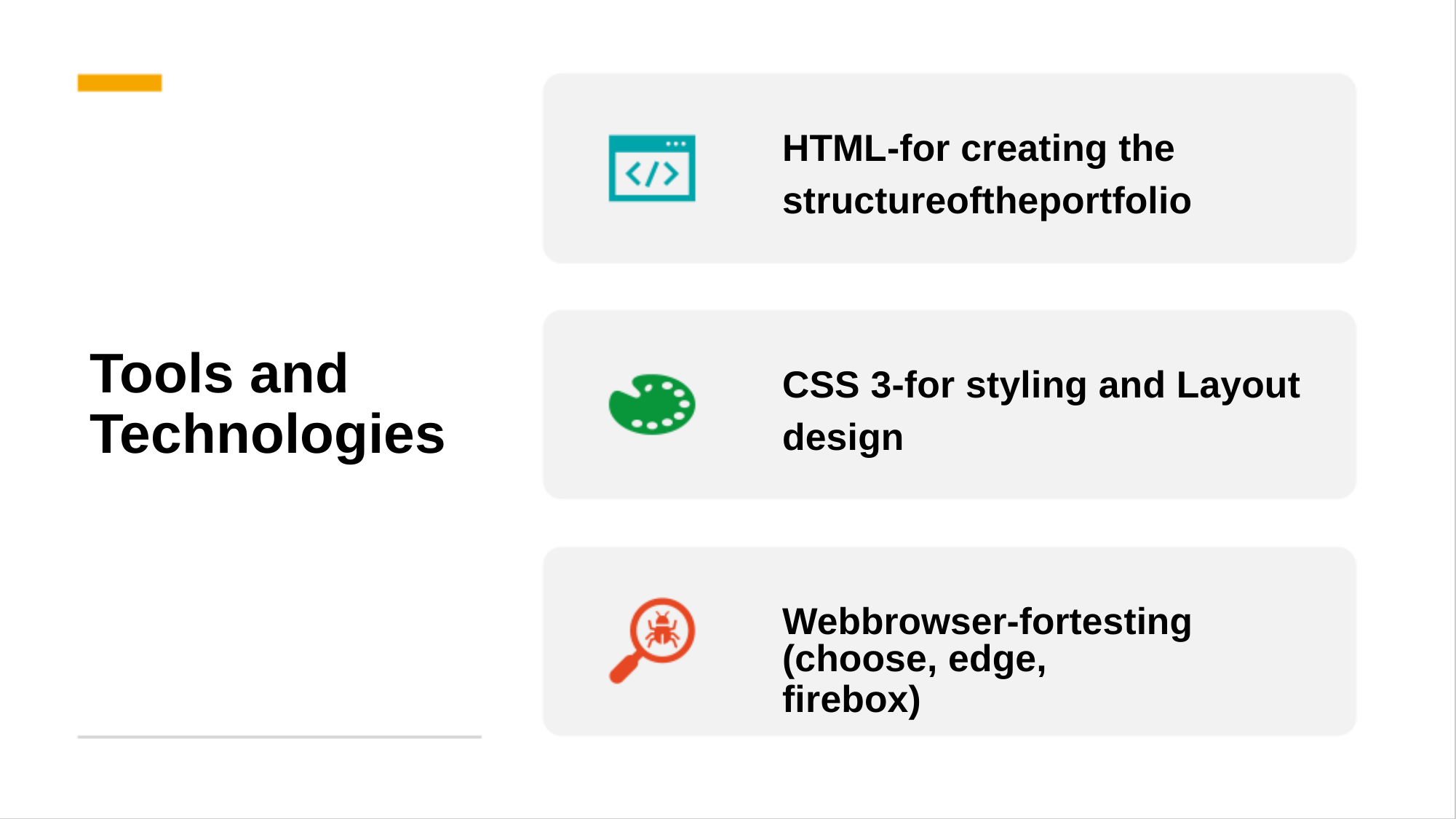

HTML-for creating the structureoftheportfolio
Tools and Technologies
CSS 3-for styling and Layout design
Webbrowser-fortesting

(choose, edge, firebox)